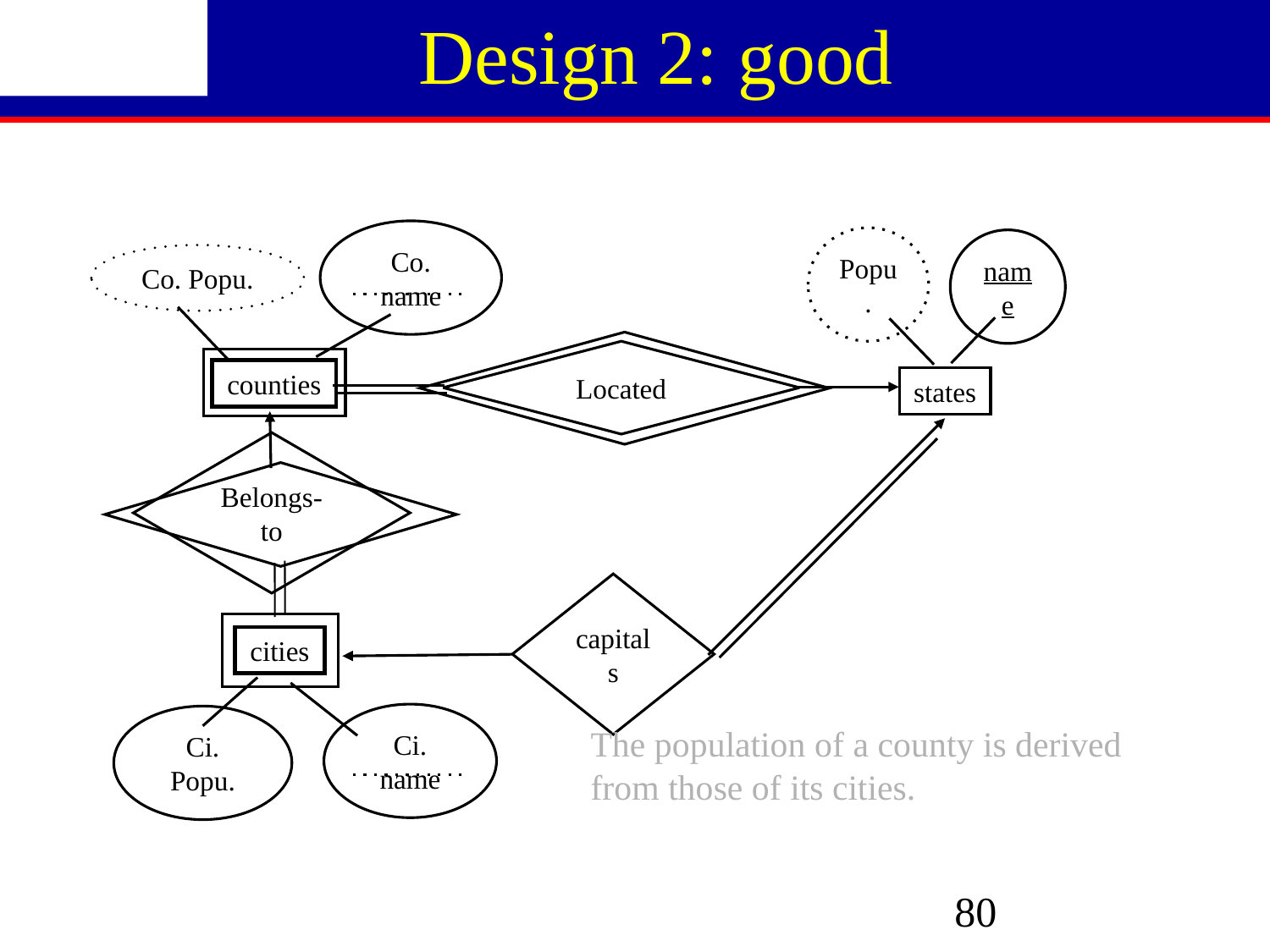

# Design 2: good
Co. name
Co. Popu.
Popu.
name

Located

counties
states

Belongs-to
capitals

cities
The population of a county is derived from those of its cities.
Ci. name
Ci. Popu.
80